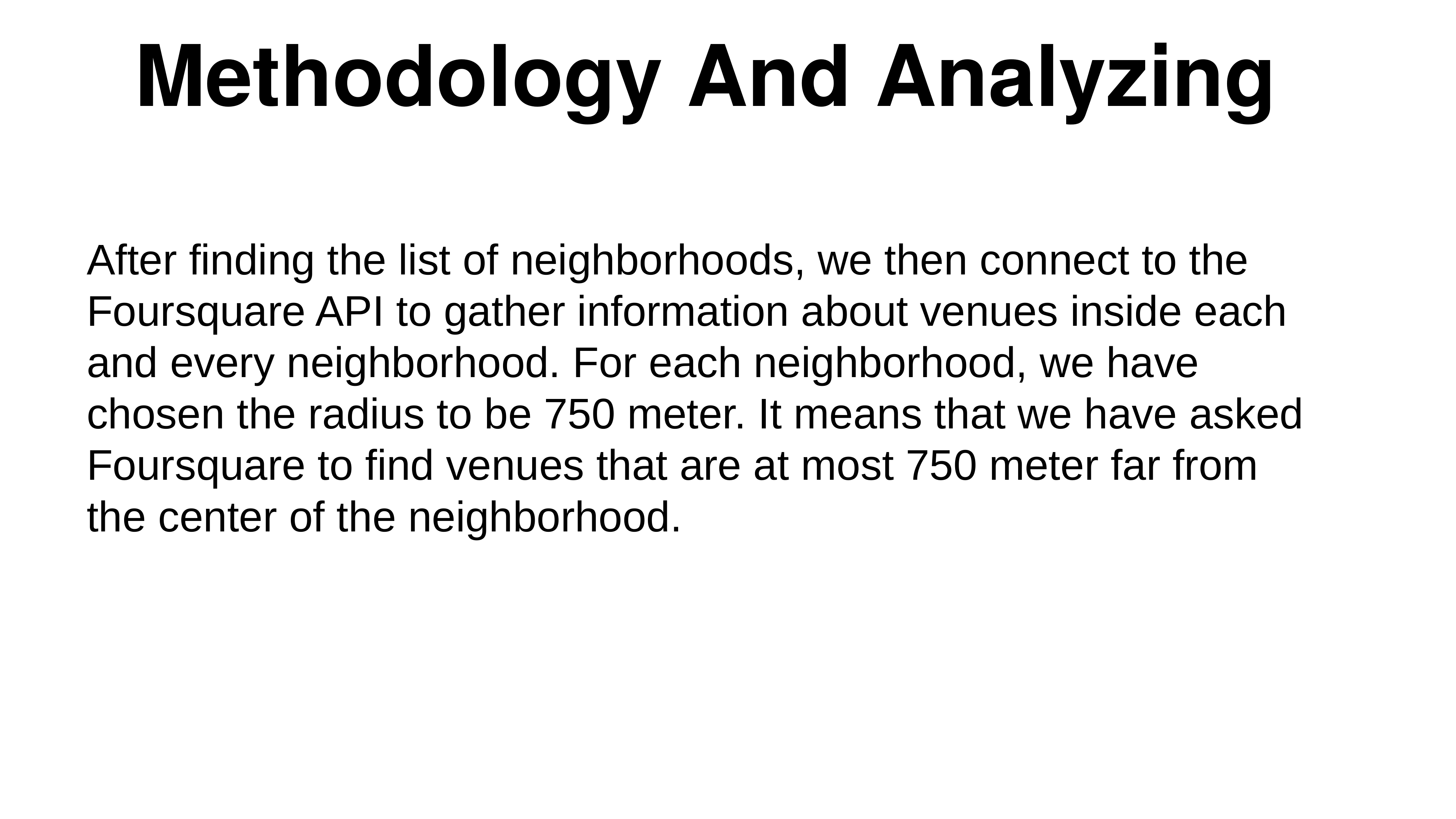

# Methodology And Analyzing
After finding the list of neighborhoods, we then connect to the Foursquare API to gather information about venues inside each and every neighborhood. For each neighborhood, we have chosen the radius to be 750 meter. It means that we have asked Foursquare to find venues that are at most 750 meter far from the center of the neighborhood.